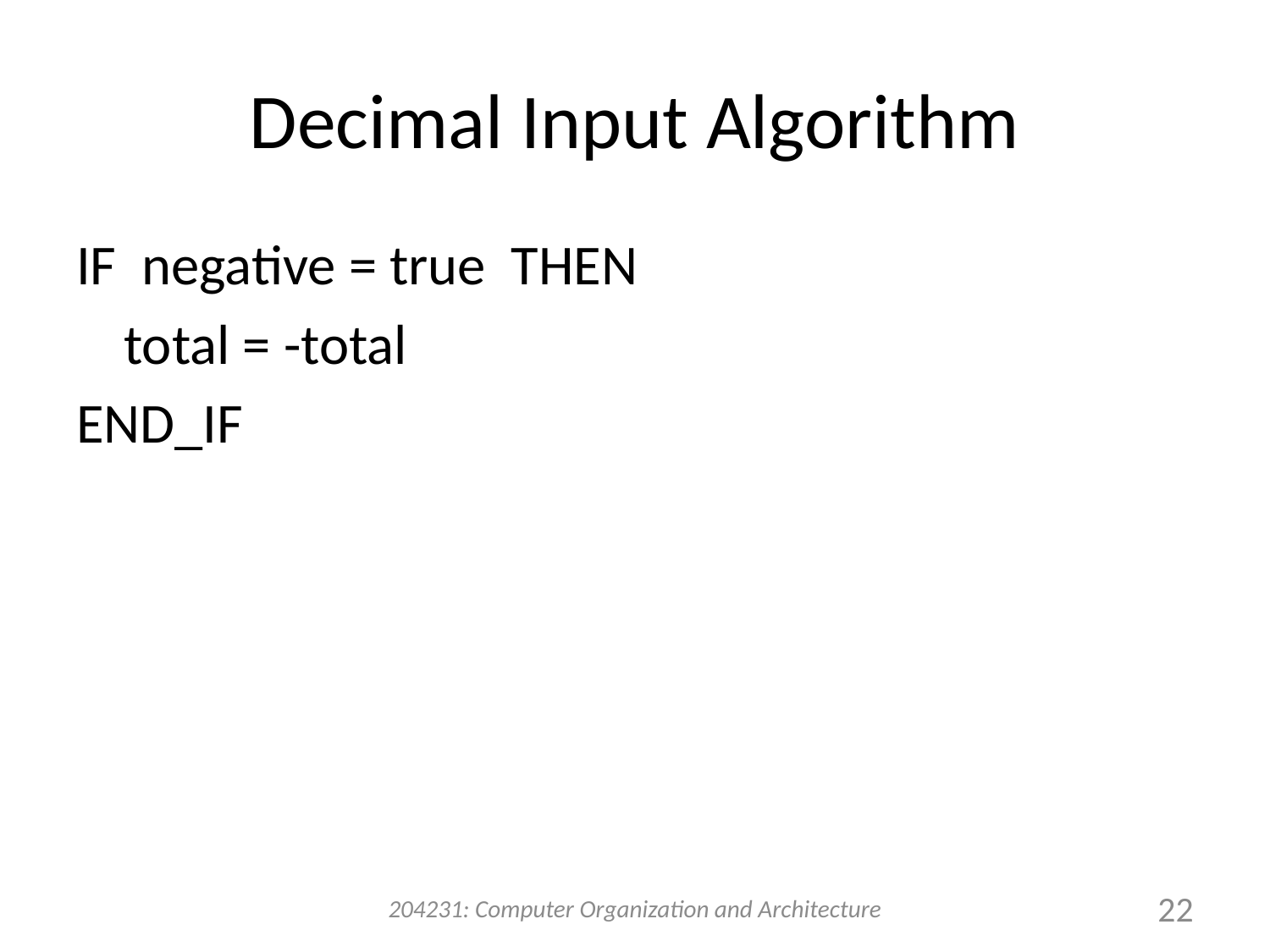

# Decimal Input Algorithm
IF  negative = true  THEN
	total = -total
END_IF
204231: Computer Organization and Architecture
22